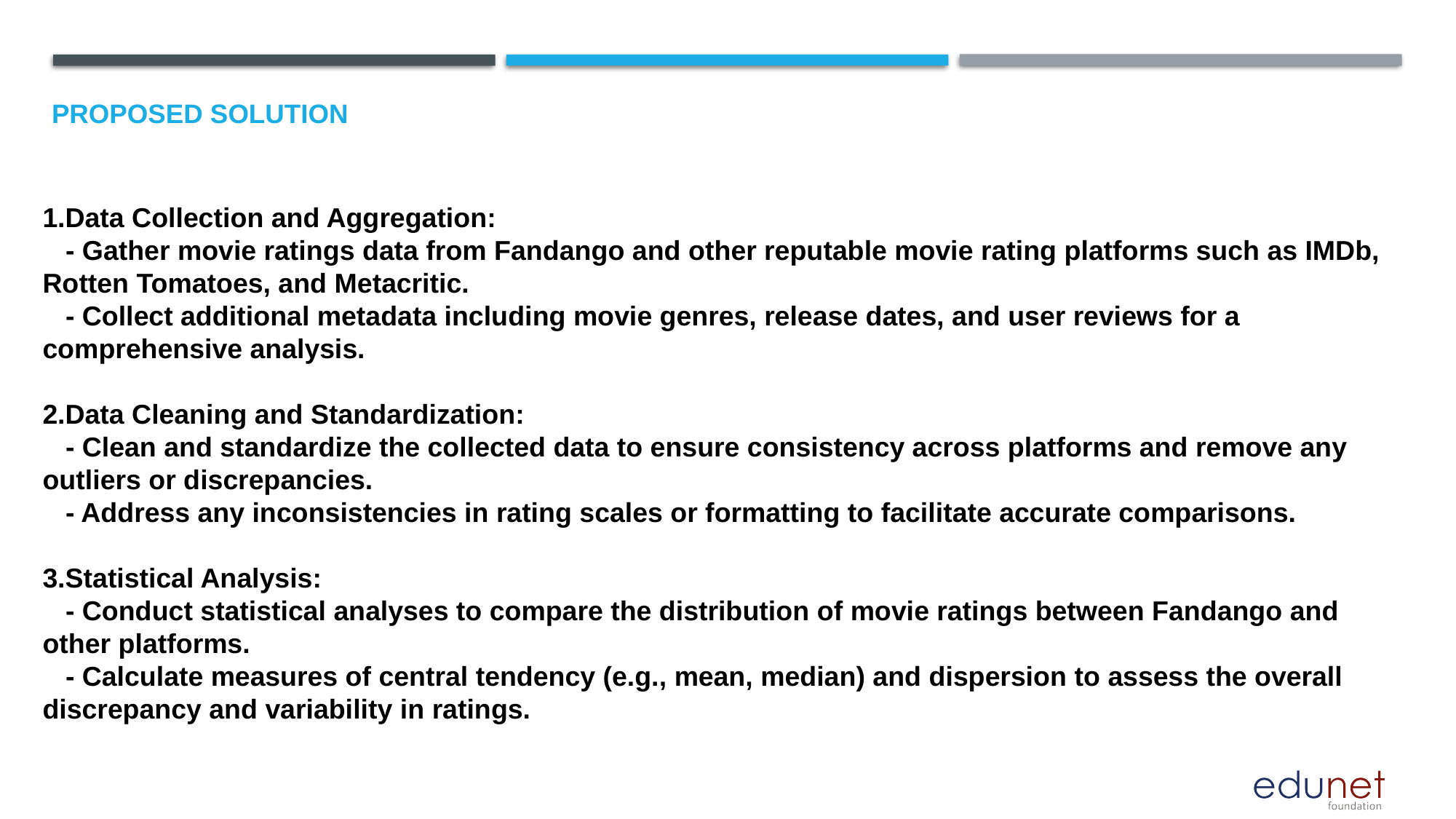

# Proposed Solution

1.Data Collection and Aggregation:
   - Gather movie ratings data from Fandango and other reputable movie rating platforms such as IMDb, Rotten Tomatoes, and Metacritic.
   - Collect additional metadata including movie genres, release dates, and user reviews for a comprehensive analysis.

2.Data Cleaning and Standardization:
   - Clean and standardize the collected data to ensure consistency across platforms and remove any outliers or discrepancies.
   - Address any inconsistencies in rating scales or formatting to facilitate accurate comparisons.

3.Statistical Analysis:
   - Conduct statistical analyses to compare the distribution of movie ratings between Fandango and other platforms.
   - Calculate measures of central tendency (e.g., mean, median) and dispersion to assess the overall discrepancy and variability in ratings.